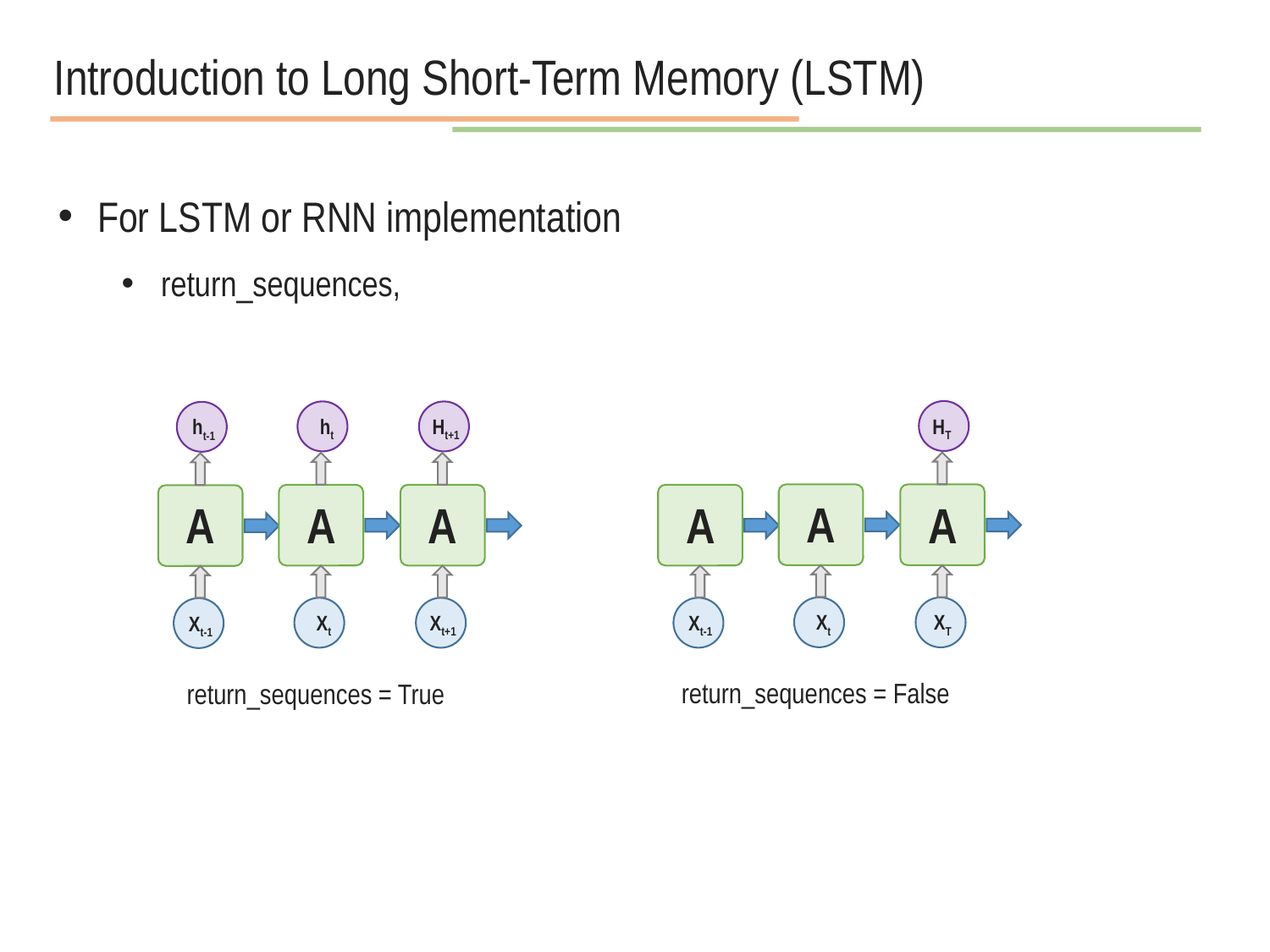

Introduction to Long Short-Term Memory (LSTM)
For LSTM or RNN implementation
return_sequences,

HT

A

A

A

Xt

XT

Xt-1

ht

Ht+1

ht-1

A

A

A

Xt

Xt+1

Xt-1
return_sequences = False
return_sequences = True